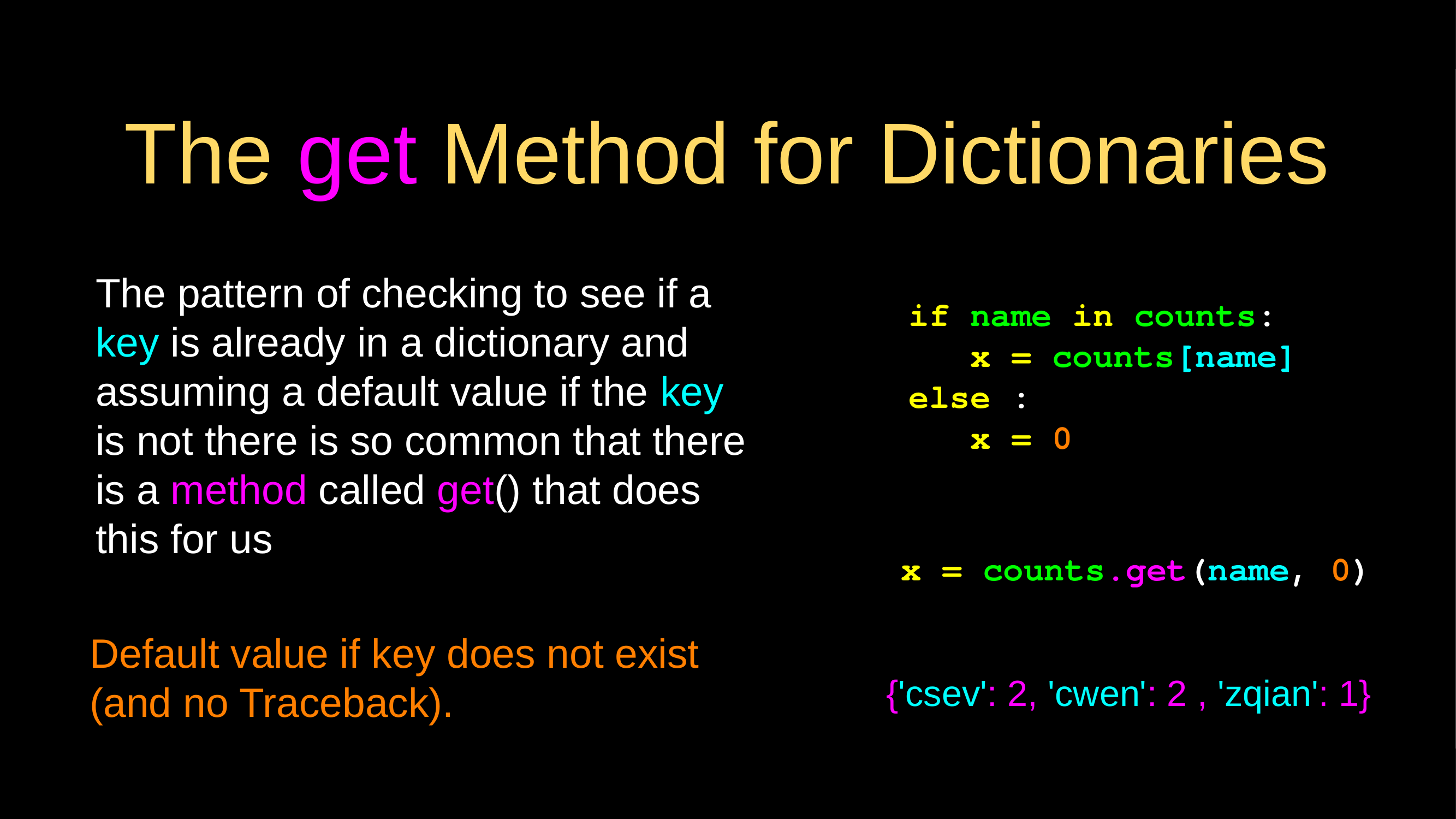

# The get Method for Dictionaries
The pattern of checking to see if a key is already in a dictionary and assuming a default value if the key is not there is so common that there is a method called get() that does this for us
    if name in counts:
       x = counts[name]
    else :
       x = 0
x = counts.get(name, 0)
Default value if key does not exist (and no Traceback).
{'csev': 2, 'cwen': 2 , 'zqian': 1}